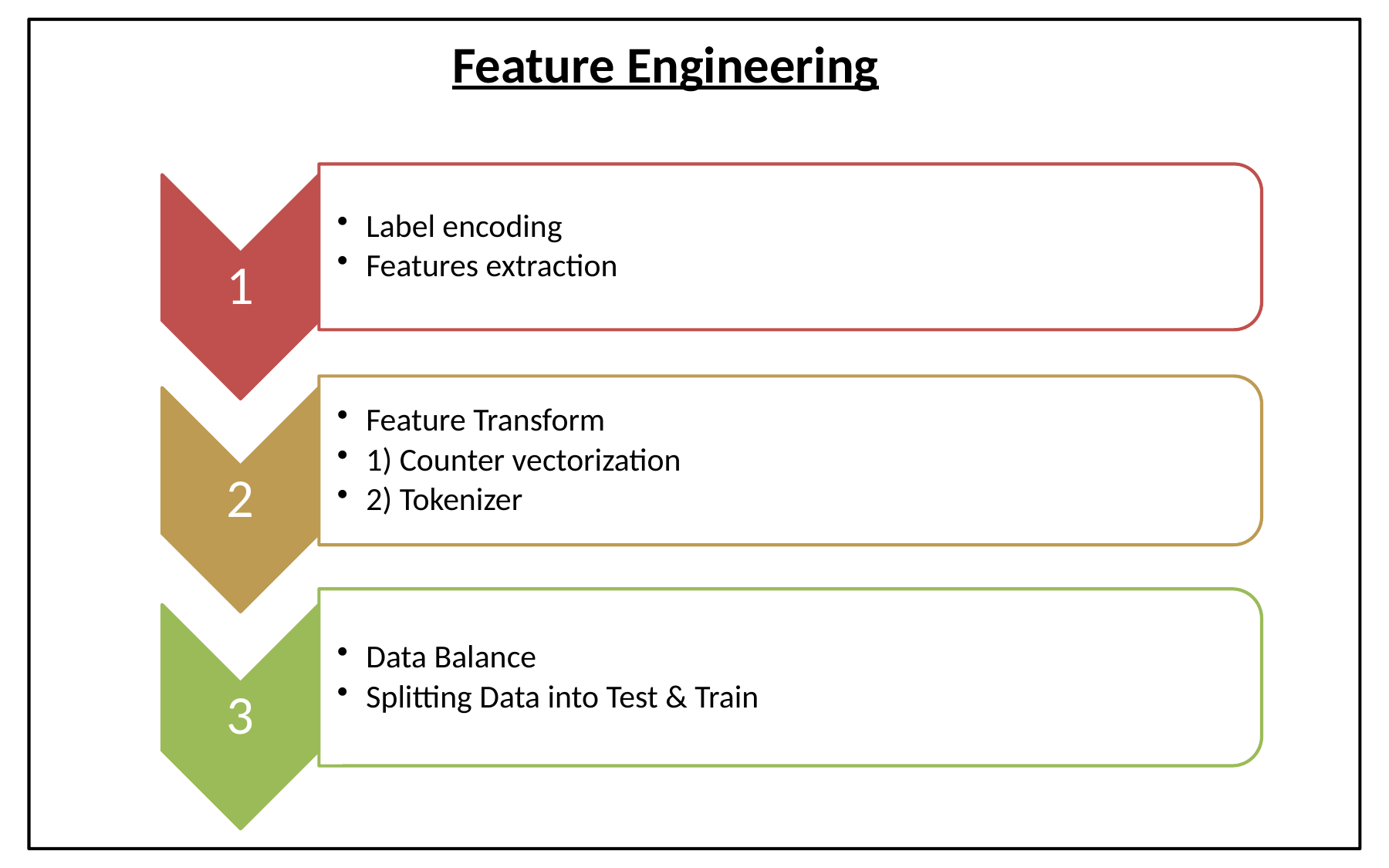

Feature Engineering
1
Label encoding
Features extraction
2
Feature Transform
1) Counter vectorization
2) Tokenizer
3
Data Balance
Splitting Data into Test & Train